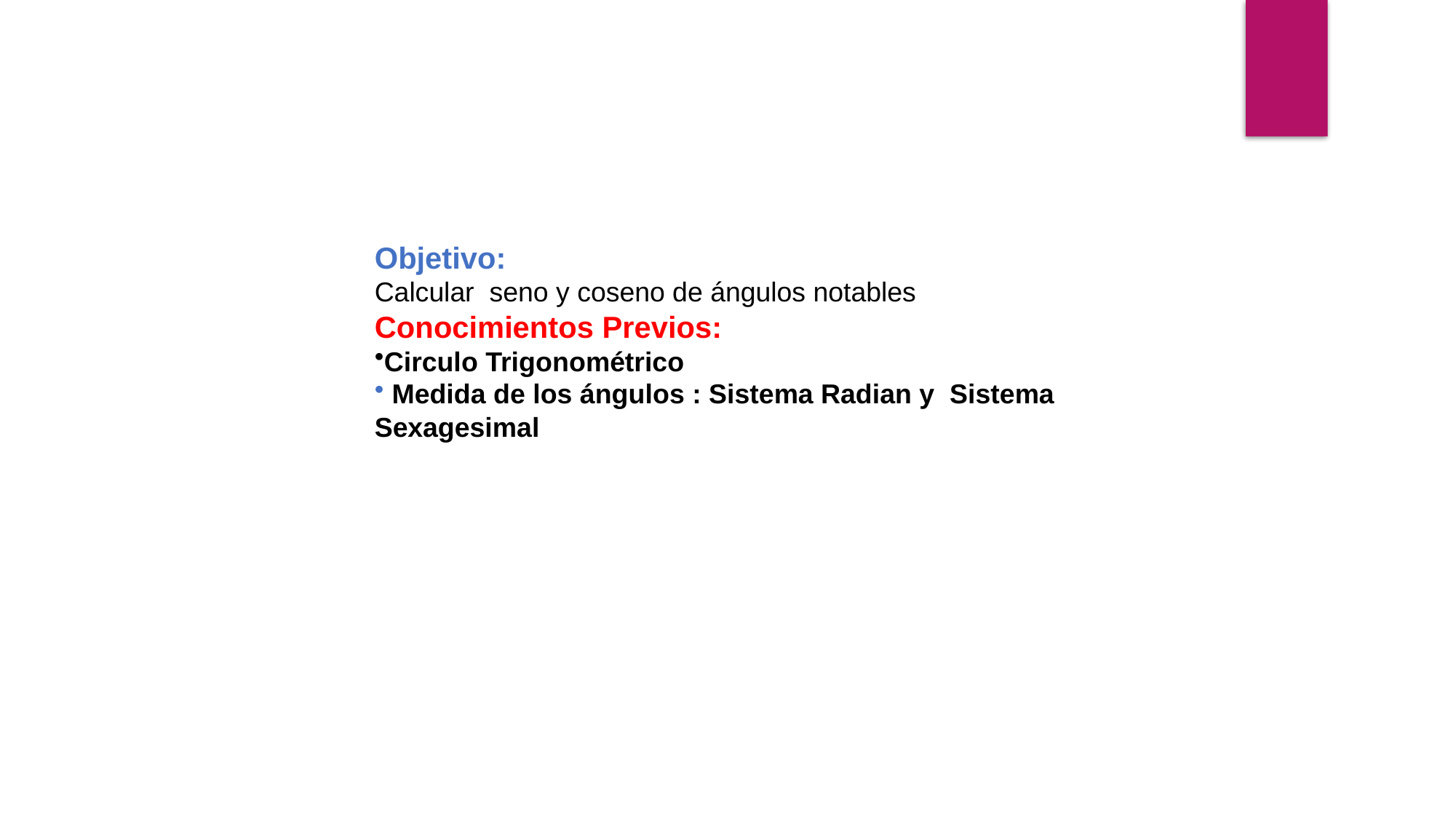

Objetivo:
Calcular  seno y coseno de ángulos notables
Conocimientos Previos:
Circulo Trigonométrico
 Medida de los ángulos : Sistema Radian y  Sistema Sexagesimal